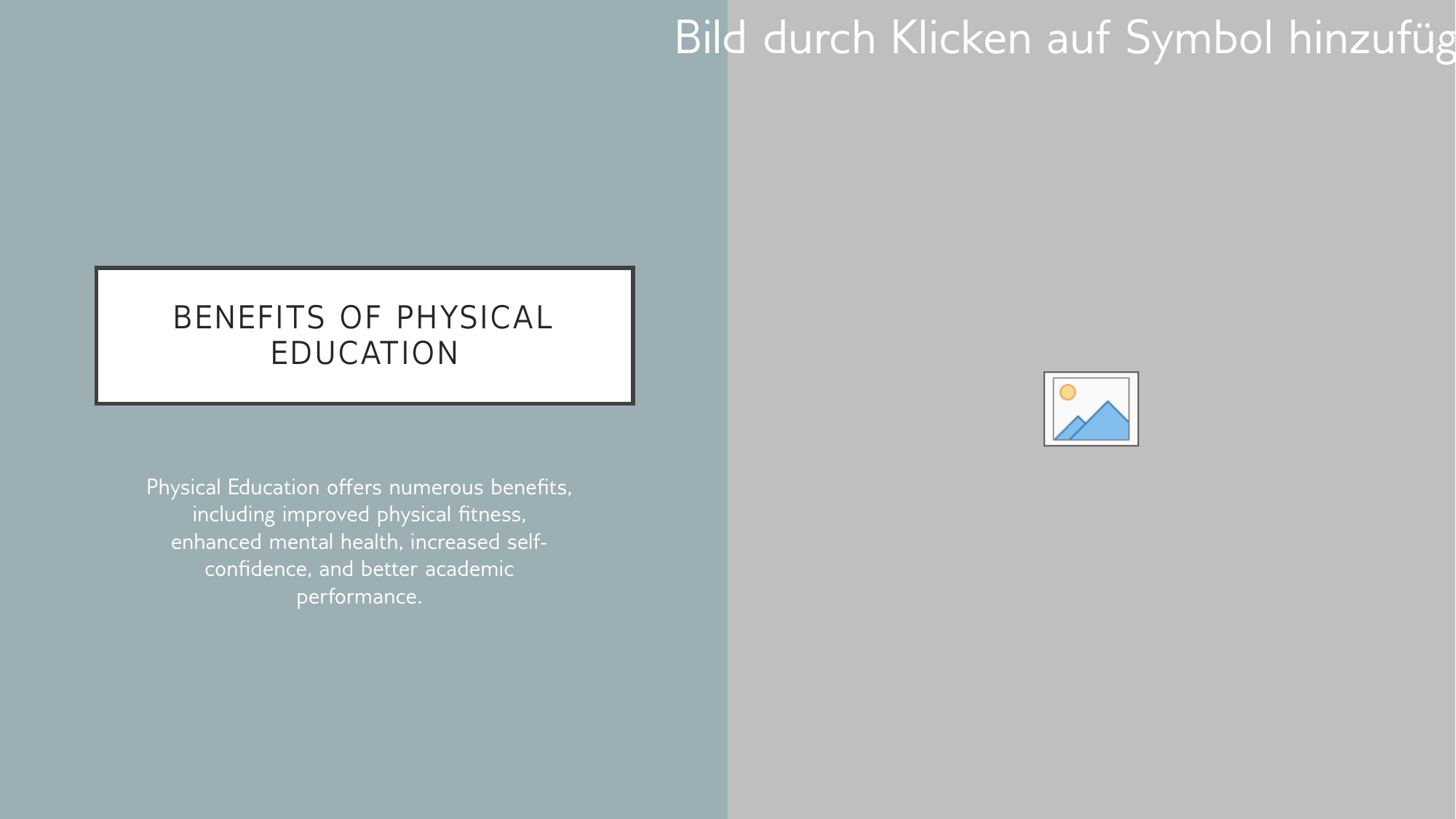

# Benefits of Physical Education

Physical Education offers numerous benefits, including improved physical fitness, enhanced mental health, increased self-confidence, and better academic performance.